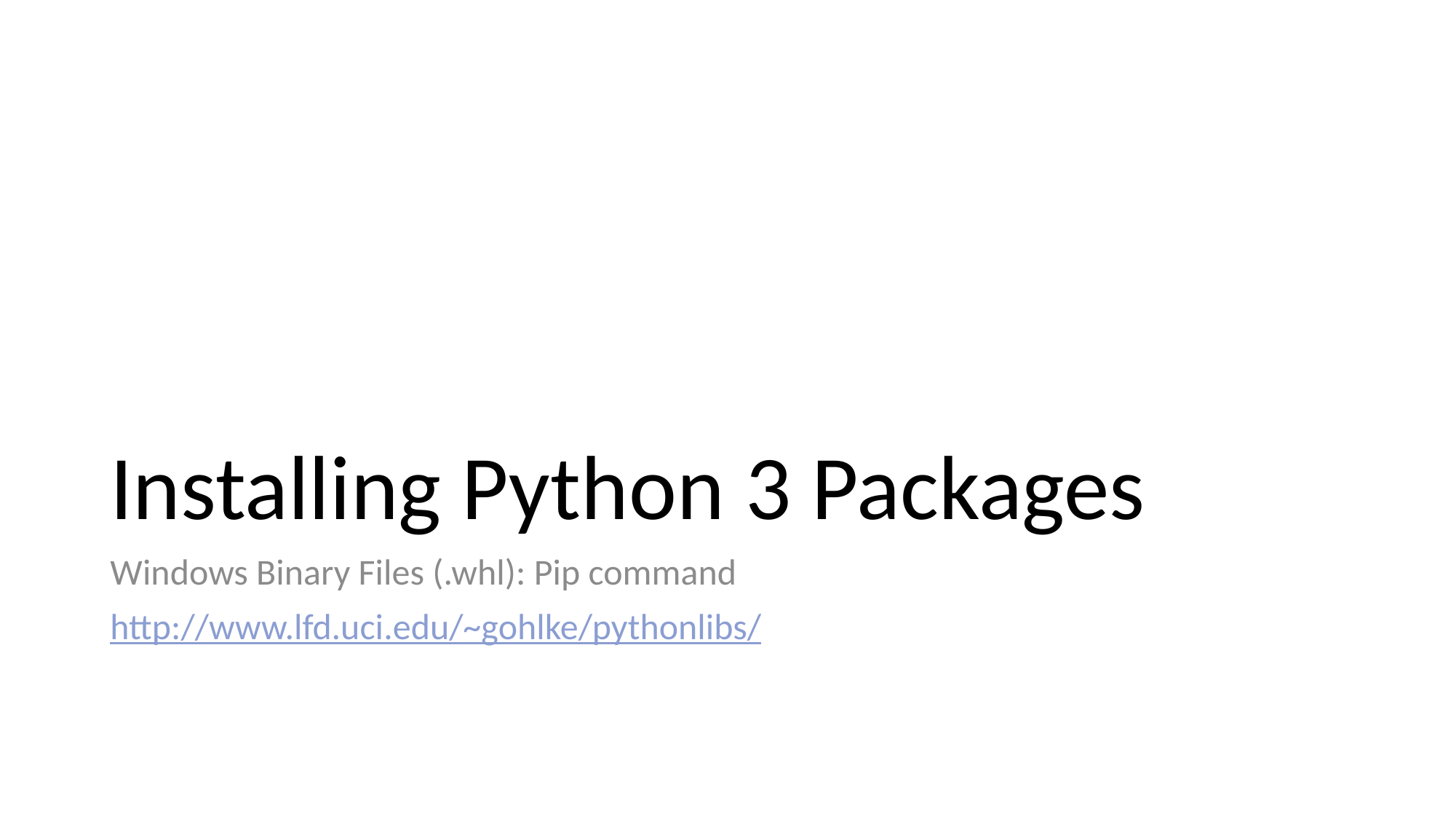

# Installing Python 3 Packages
Windows Binary Files (.whl): Pip command
http://www.lfd.uci.edu/~gohlke/pythonlibs/